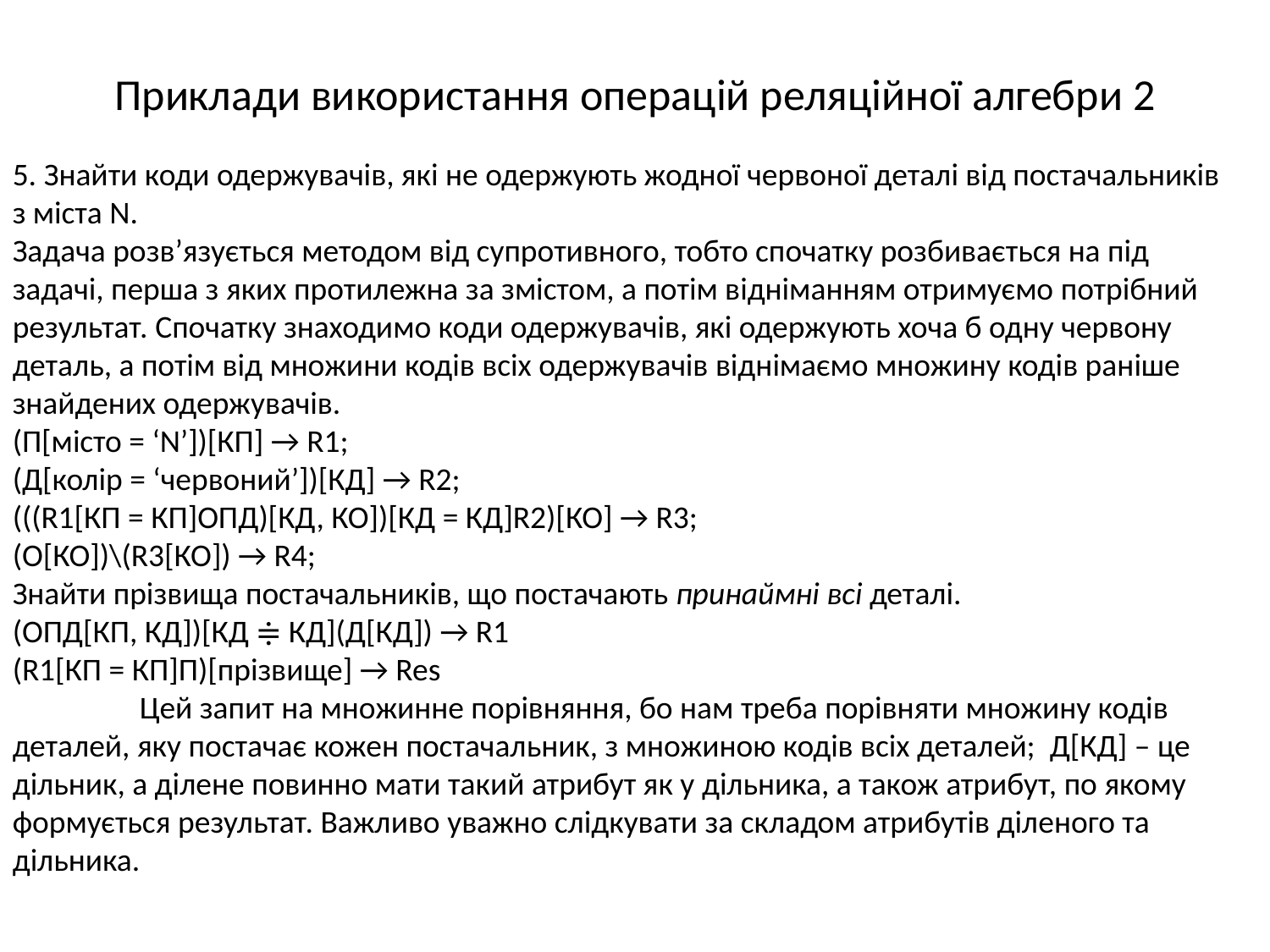

# Приклади використання операцій реляційної алгебри 2
5. Знайти коди одержувачів, які не одержують жодної червоної деталі від постачальників з міста N.
Задача розв’язується методом від супротивного, тобто спочатку розбивається на під задачі, перша з яких протилежна за змістом, а потім відніманням отримуємо потрібний результат. Спочатку знаходимо коди одержувачів, які одержують хоча б одну червону деталь, а потім від множини кодів всіх одержувачів віднімаємо множину кодів раніше знайдених одержувачів.
(П[місто = ‘N’])[КП] → R1;
(Д[колір = ‘червоний’])[КД] → R2;
(((R1[КП = КП]ОПД)[КД, КО])[КД = КД]R2)[КО] → R3;
(О[КО])\(R3[КО]) → R4;
Знайти прізвища постачальників, що постачають принаймні всі деталі.
(ОПД[КП, КД])[КД ≑ КД](Д[КД]) → R1
(R1[КП = КП]П)[прізвище] → Res
	Цей запит на множинне порівняння, бо нам треба порівняти множину кодів деталей, яку постачає кожен постачальник, з множиною кодів всіх деталей;  Д[КД] – це дільник, а ділене повинно мати такий атрибут як у дільника, а також атрибут, по якому формується результат. Важливо уважно слідкувати за складом атрибутів діленого та дільника.